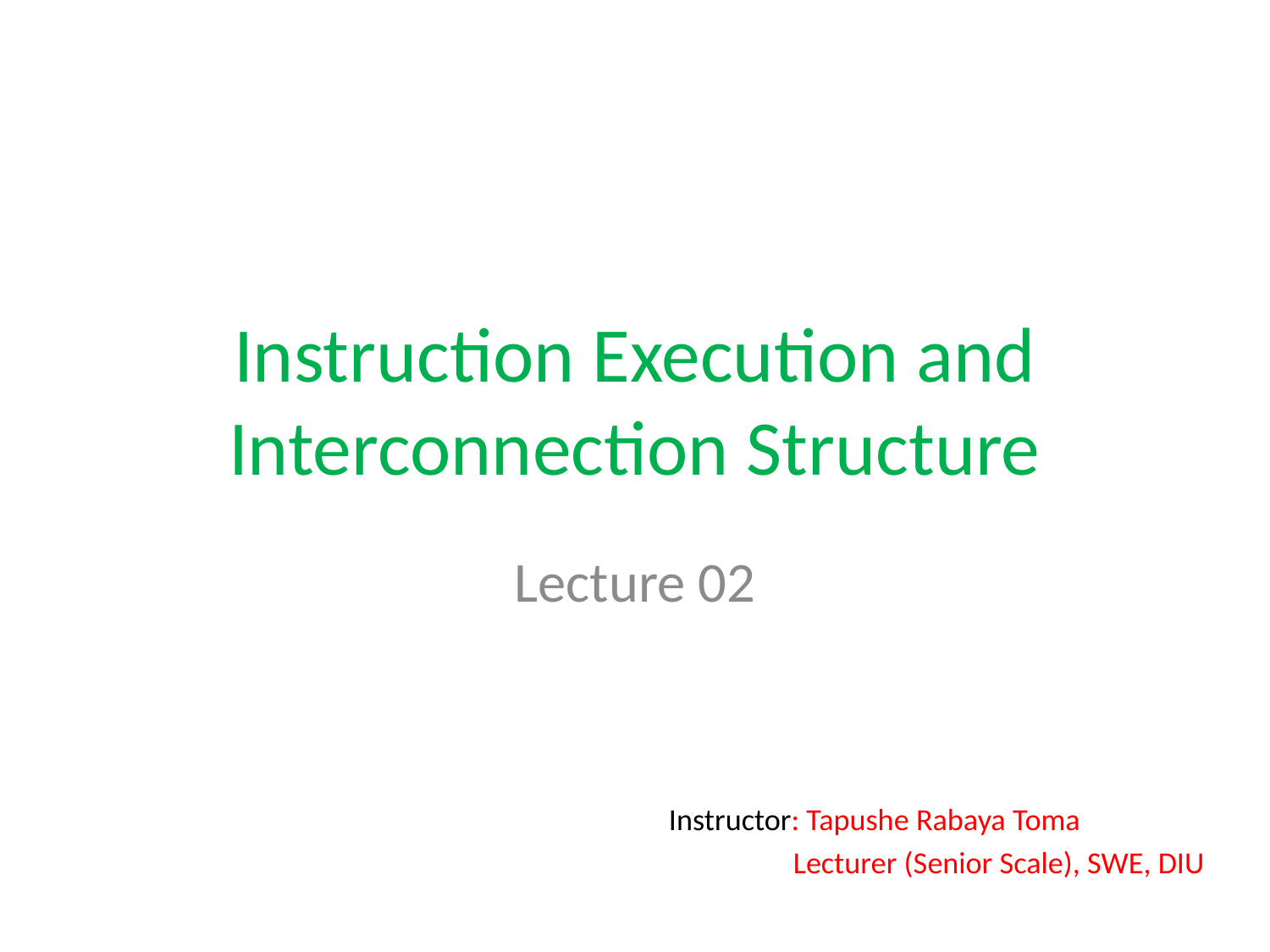

# Instruction Execution and Interconnection Structure
Lecture 02
Instructor: Tapushe Rabaya Toma
	  Lecturer (Senior Scale), SWE, DIU